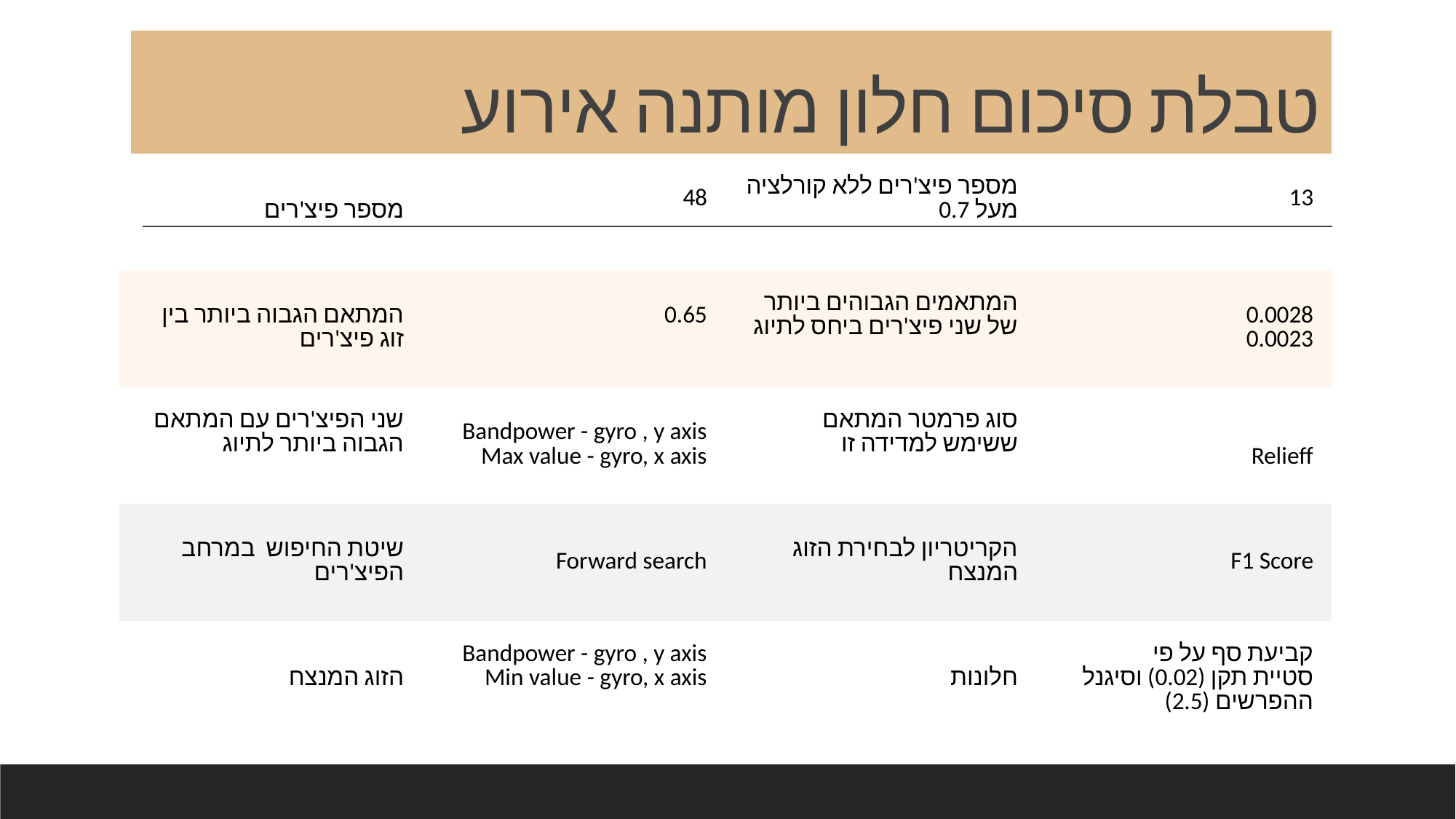

# טבלת סיכום חלון מותנה אירוע
| מספר פיצ'רים | 48 | מספר פיצ'רים ללא קורלציה מעל 0.7 | 13 |
| --- | --- | --- | --- |
| המתאם הגבוה ביותר בין זוג פיצ'רים | 0.65 | המתאמים הגבוהים ביותר של שני פיצ'רים ביחס לתיוג | 0.0028 0.0023 |
| שני הפיצ'רים עם המתאם הגבוה ביותר לתיוג | Bandpower - gyro , y axis Max value - gyro, x axis | סוג פרמטר המתאם ששימש למדידה זו | Relieff |
| שיטת החיפוש במרחב הפיצ'רים | Forward search | הקריטריון לבחירת הזוג המנצח | F1 Score |
| הזוג המנצח | Bandpower - gyro , y axis Min value - gyro, x axis | חלונות | קביעת סף על פי סטיית תקן (0.02) וסיגנל ההפרשים (2.5) |